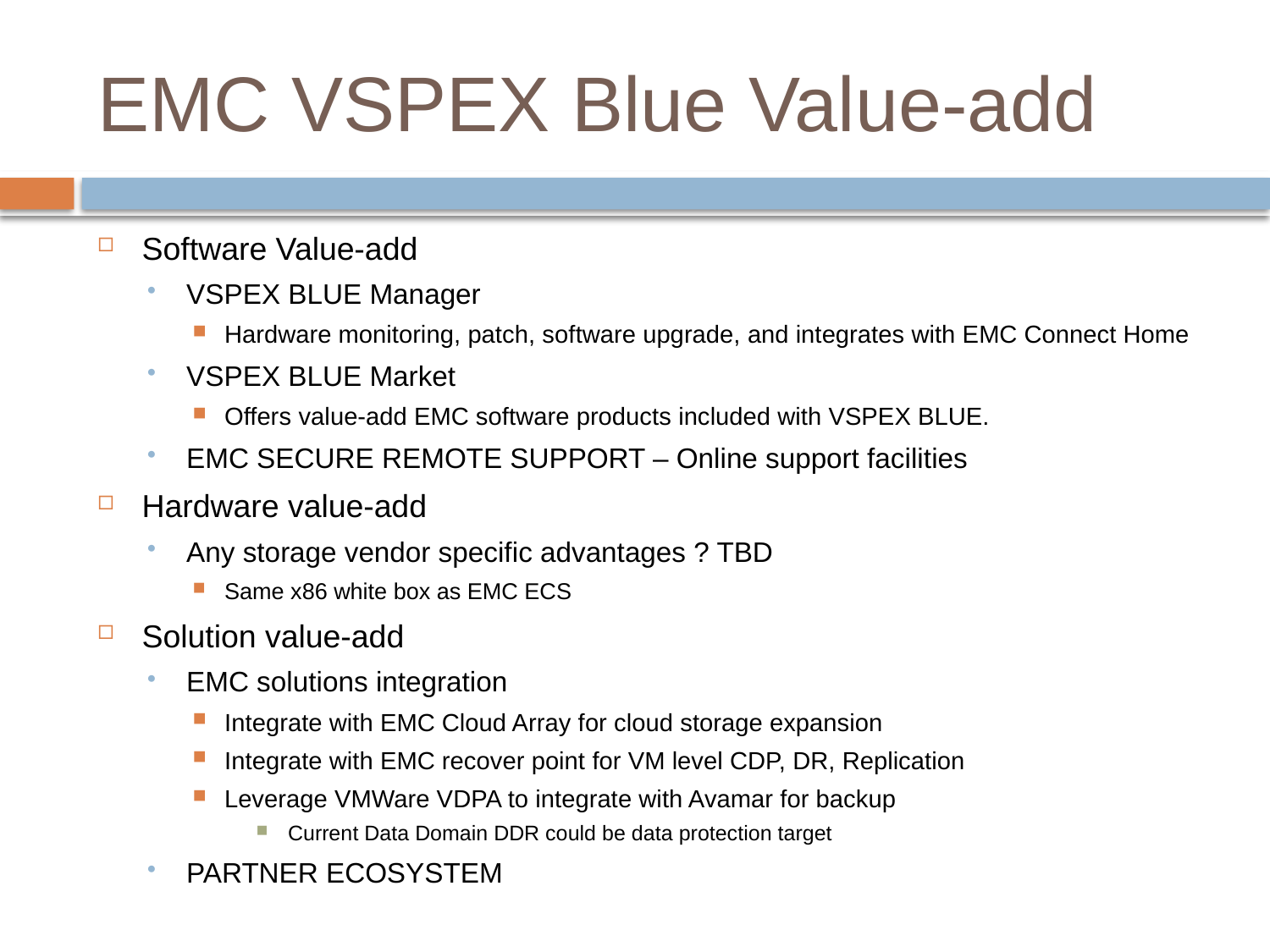

# EMC VSPEX Blue Value-add
Software Value-add
VSPEX BLUE Manager
Hardware monitoring, patch, software upgrade, and integrates with EMC Connect Home
VSPEX BLUE Market
Offers value-add EMC software products included with VSPEX BLUE.
EMC SECURE REMOTE SUPPORT – Online support facilities
Hardware value-add
Any storage vendor specific advantages ? TBD
Same x86 white box as EMC ECS
Solution value-add
EMC solutions integration
Integrate with EMC Cloud Array for cloud storage expansion
Integrate with EMC recover point for VM level CDP, DR, Replication
Leverage VMWare VDPA to integrate with Avamar for backup
Current Data Domain DDR could be data protection target
PARTNER ECOSYSTEM